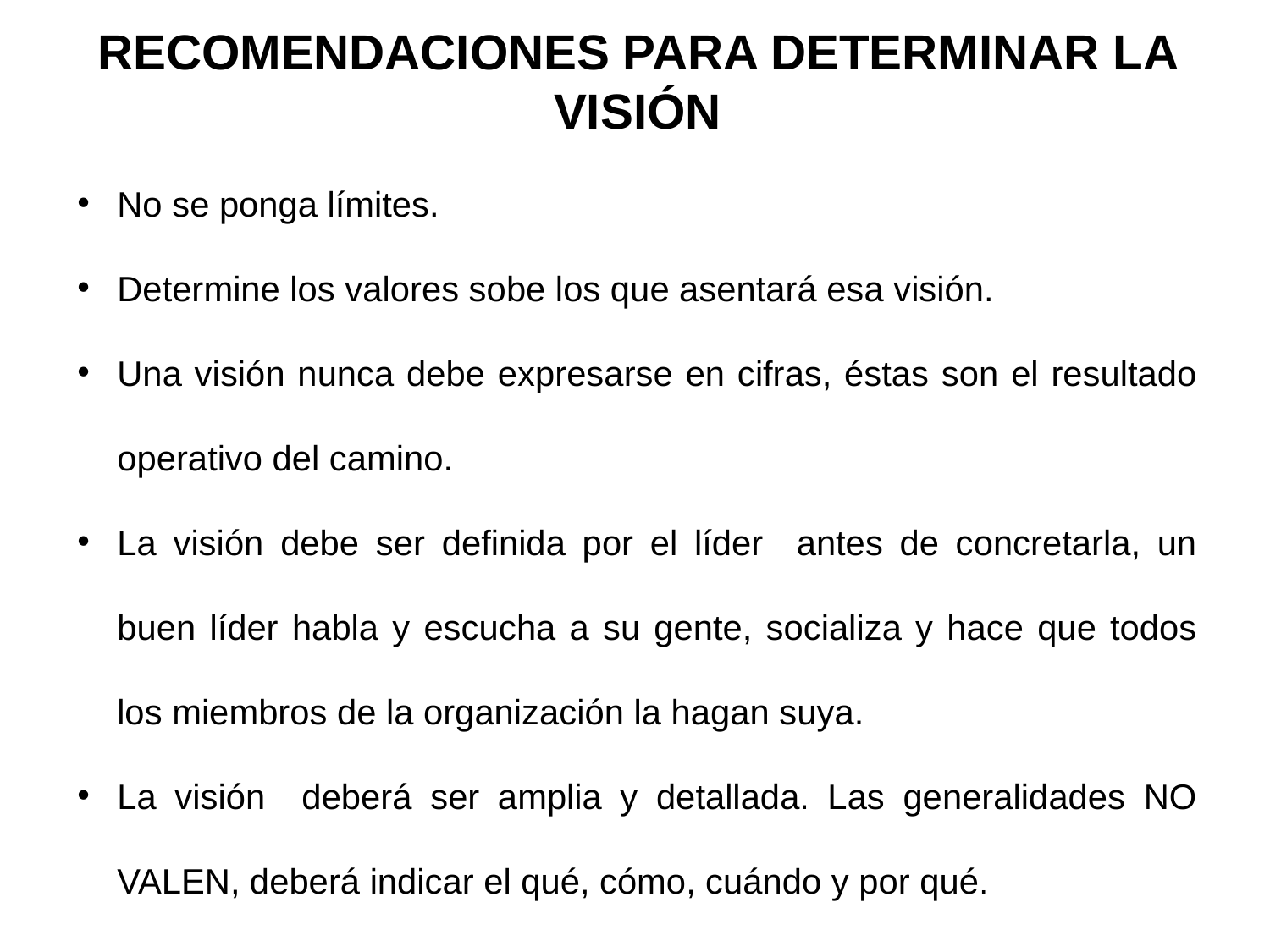

RECOMENDACIONES PARA DETERMINAR LA VISIÓN
No se ponga límites.
Determine los valores sobe los que asentará esa visión.
Una visión nunca debe expresarse en cifras, éstas son el resultado operativo del camino.
La visión debe ser definida por el líder  antes de concretarla, un buen líder habla y escucha a su gente, socializa y hace que todos los miembros de la organización la hagan suya.
La visión  deberá ser amplia y detallada. Las generalidades NO VALEN, deberá indicar el qué, cómo, cuándo y por qué.